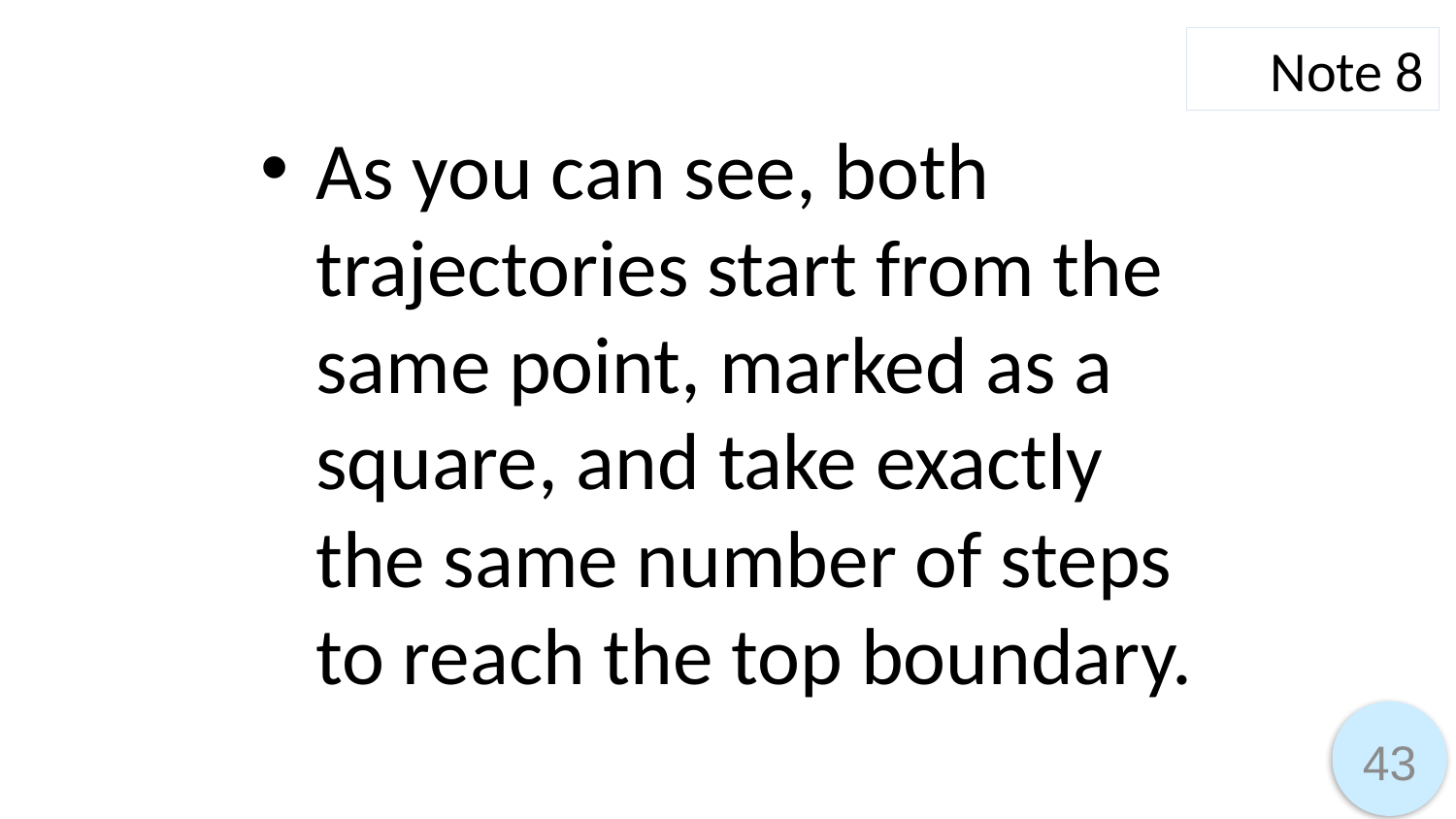

Note 8
As you can see, both trajectories start from the same point, marked as a square, and take exactly the same number of steps to reach the top boundary.
43